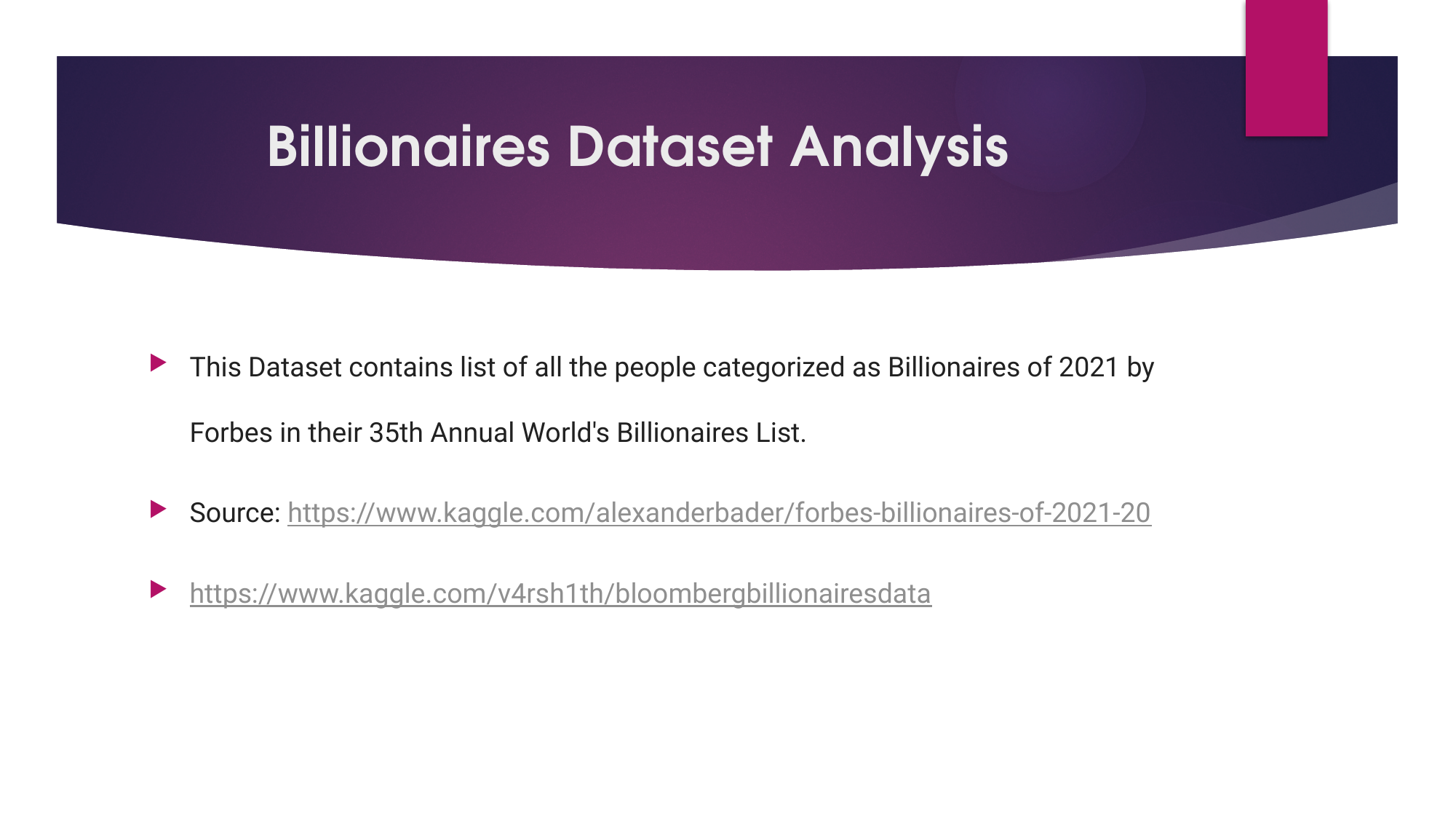

# Billionaires Dataset Analysis
This Dataset contains list of all the people categorized as Billionaires of 2021 by Forbes in their 35th Annual World's Billionaires List.
Source: https://www.kaggle.com/alexanderbader/forbes-billionaires-of-2021-20
https://www.kaggle.com/v4rsh1th/bloombergbillionairesdata